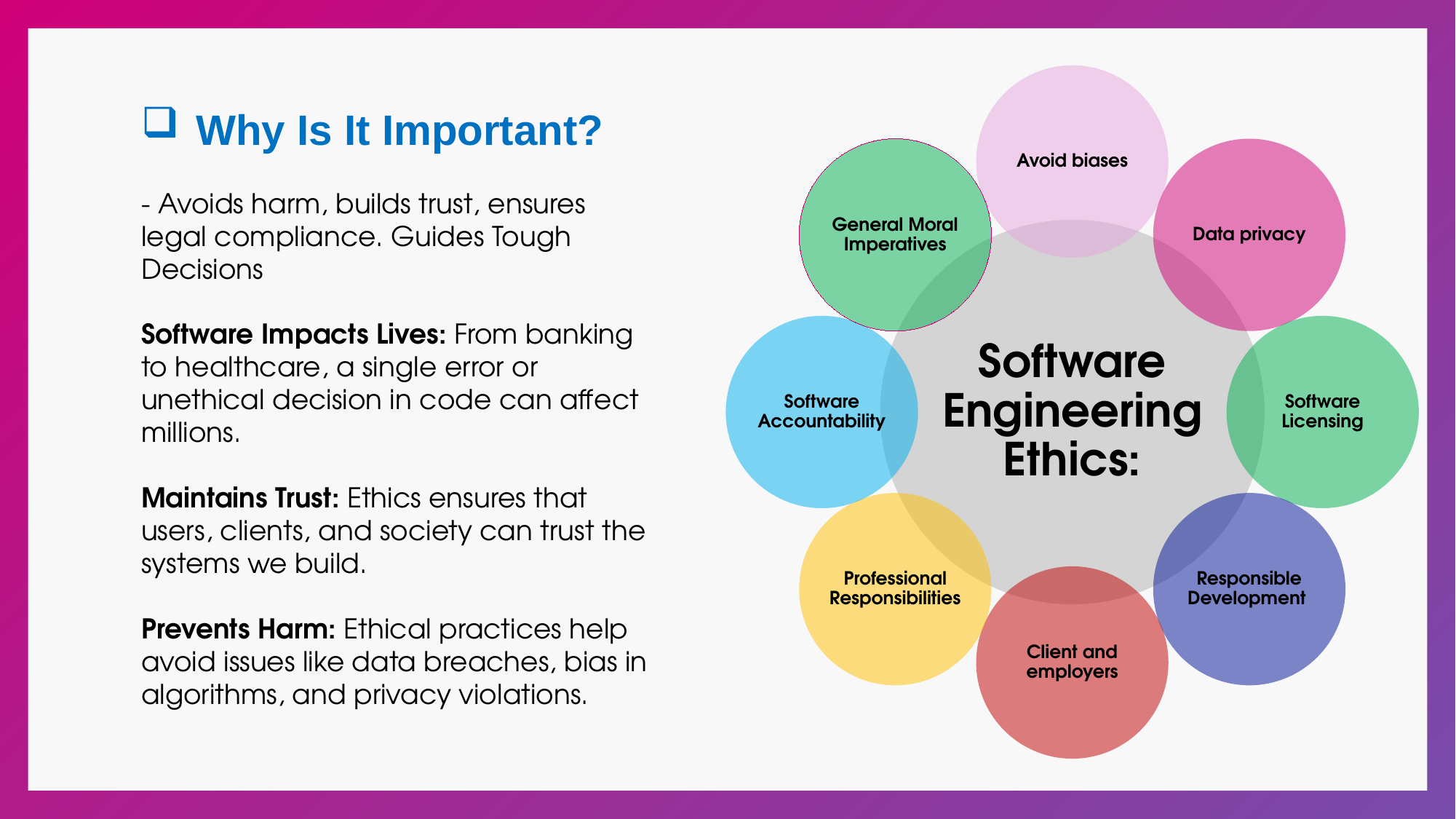

Software Engineering Ethics:
Avoid biases
Data privacy
Software Licensing
Responsible Development
Client and employers
Professional Responsibilities
Software Accountability
General Moral Imperatives
Why Is It Important?

- Avoids harm, builds trust, ensures legal compliance. Guides Tough Decisions
Software Impacts Lives: From banking to healthcare, a single error or unethical decision in code can affect millions.

Maintains Trust: Ethics ensures that users, clients, and society can trust the systems we build.

Prevents Harm: Ethical practices help avoid issues like data breaches, bias in algorithms, and privacy violations.